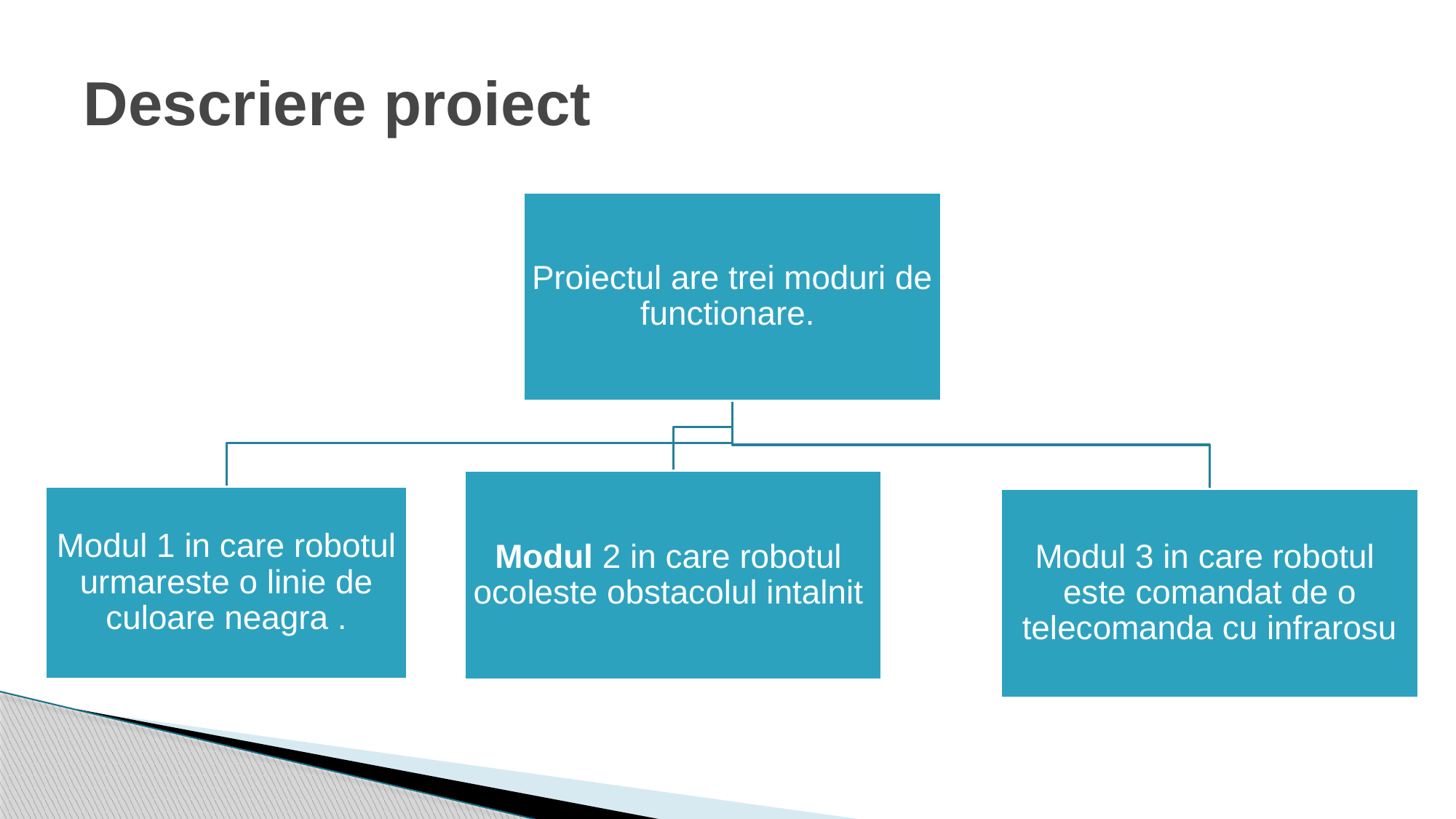

# Descriere proiect
Proiectul are trei moduri de functionare.
Modul 1 in care robotul urmareste o linie de culoare neagra .
Modul 2 in care robotul  ocoleste obstacolul intalnit
Modul 3 in care robotul  este comandat de o telecomanda cu infrarosu